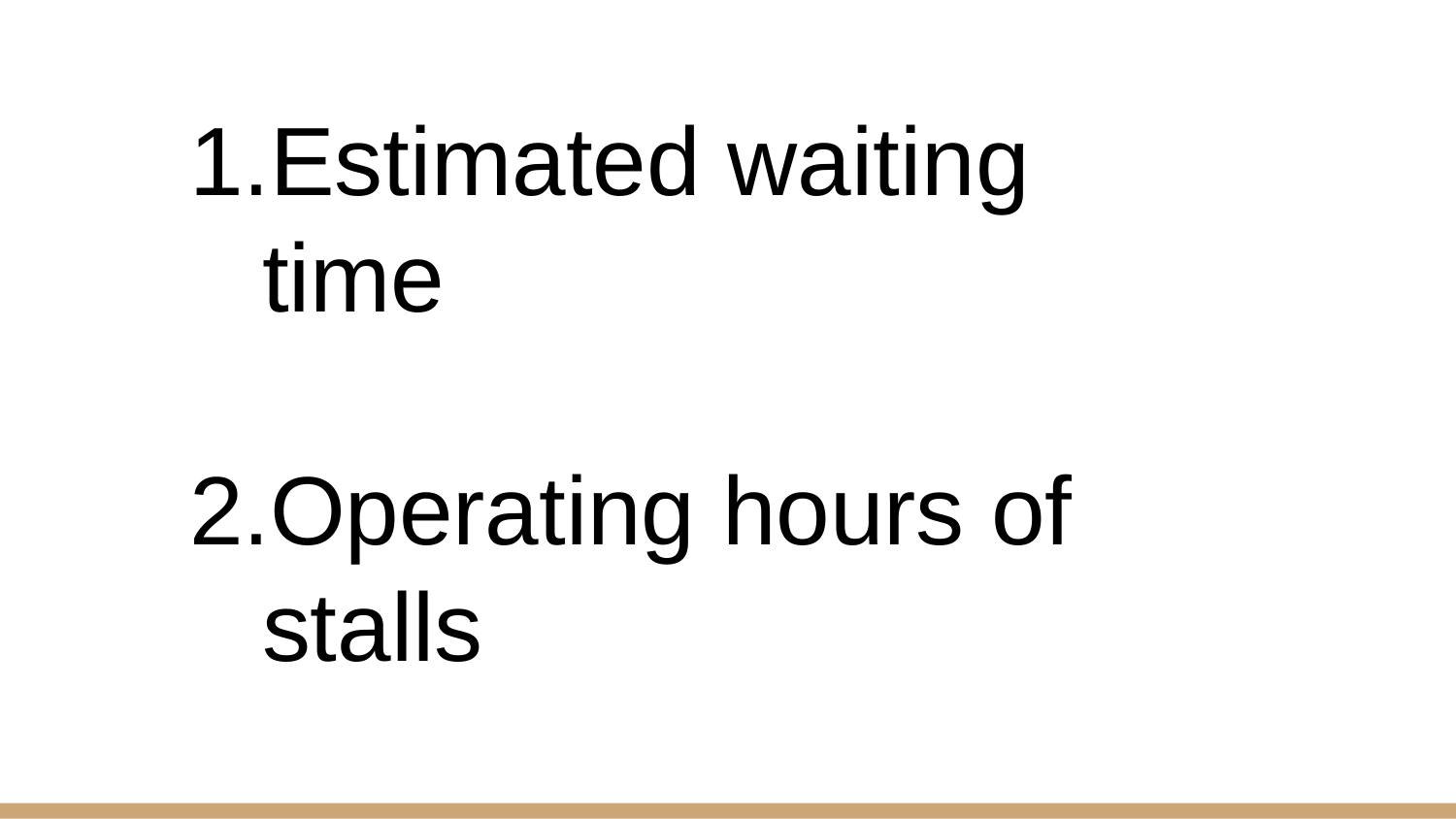

Estimated waiting time

Operating hours of stalls

All input validation functions